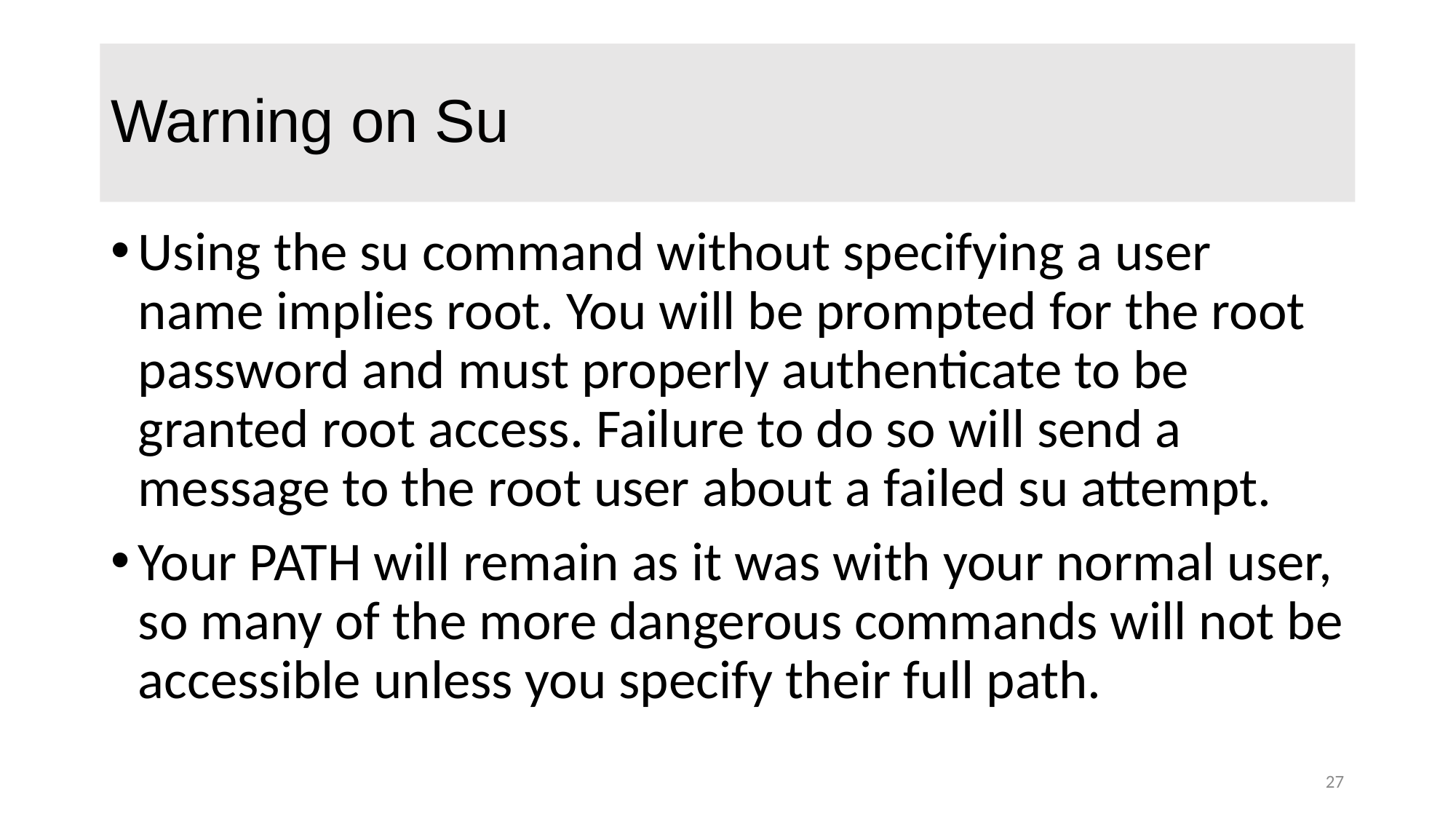

# Warning on Su
Using the su command without specifying a user name implies root. You will be prompted for the root password and must properly authenticate to be granted root access. Failure to do so will send a message to the root user about a failed su attempt.
Your PATH will remain as it was with your normal user, so many of the more dangerous commands will not be accessible unless you specify their full path.
27